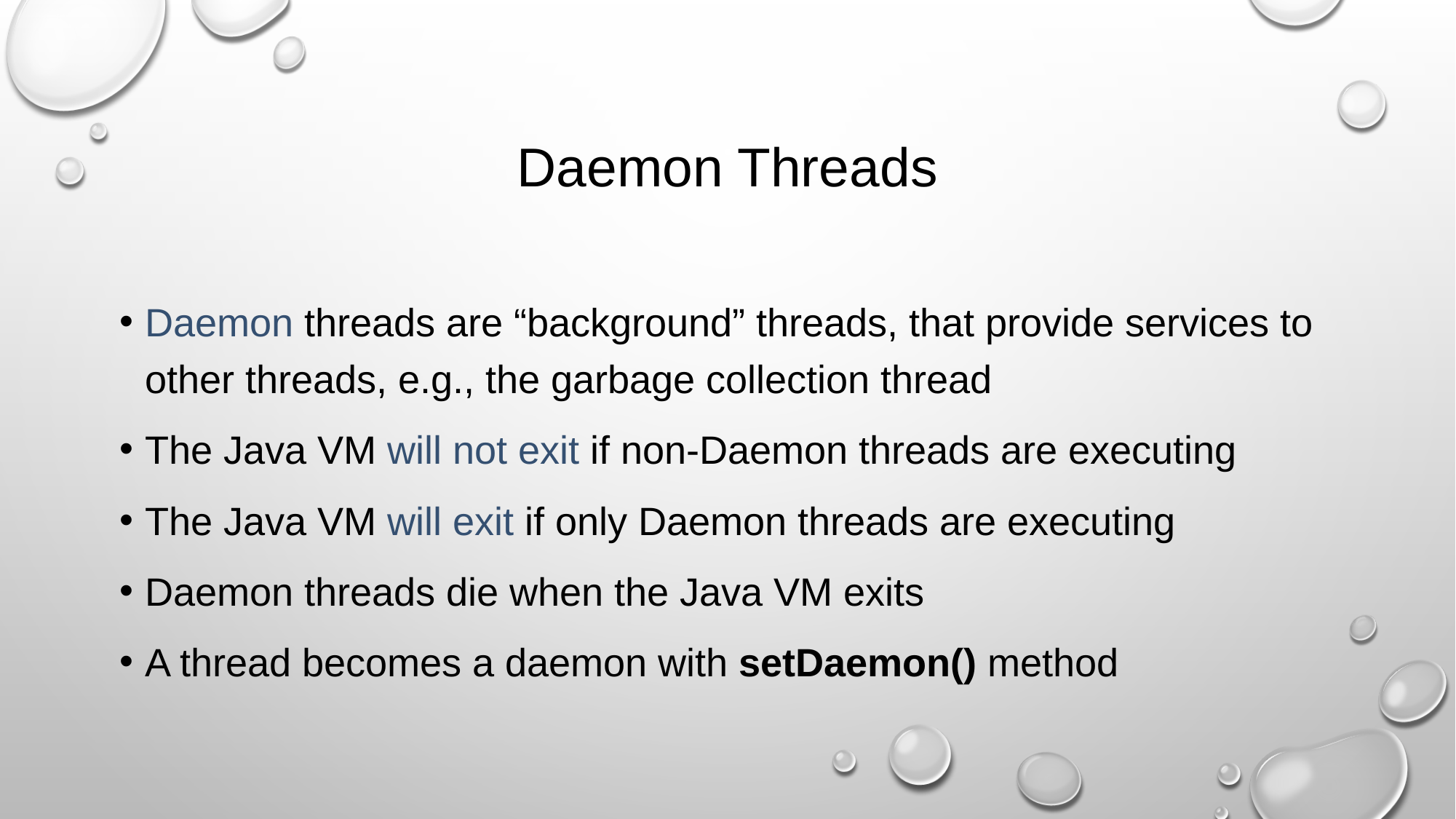

# Daemon Threads
Daemon threads are “background” threads, that provide services to other threads, e.g., the garbage collection thread
The Java VM will not exit if non-Daemon threads are executing
The Java VM will exit if only Daemon threads are executing
Daemon threads die when the Java VM exits
A thread becomes a daemon with setDaemon() method